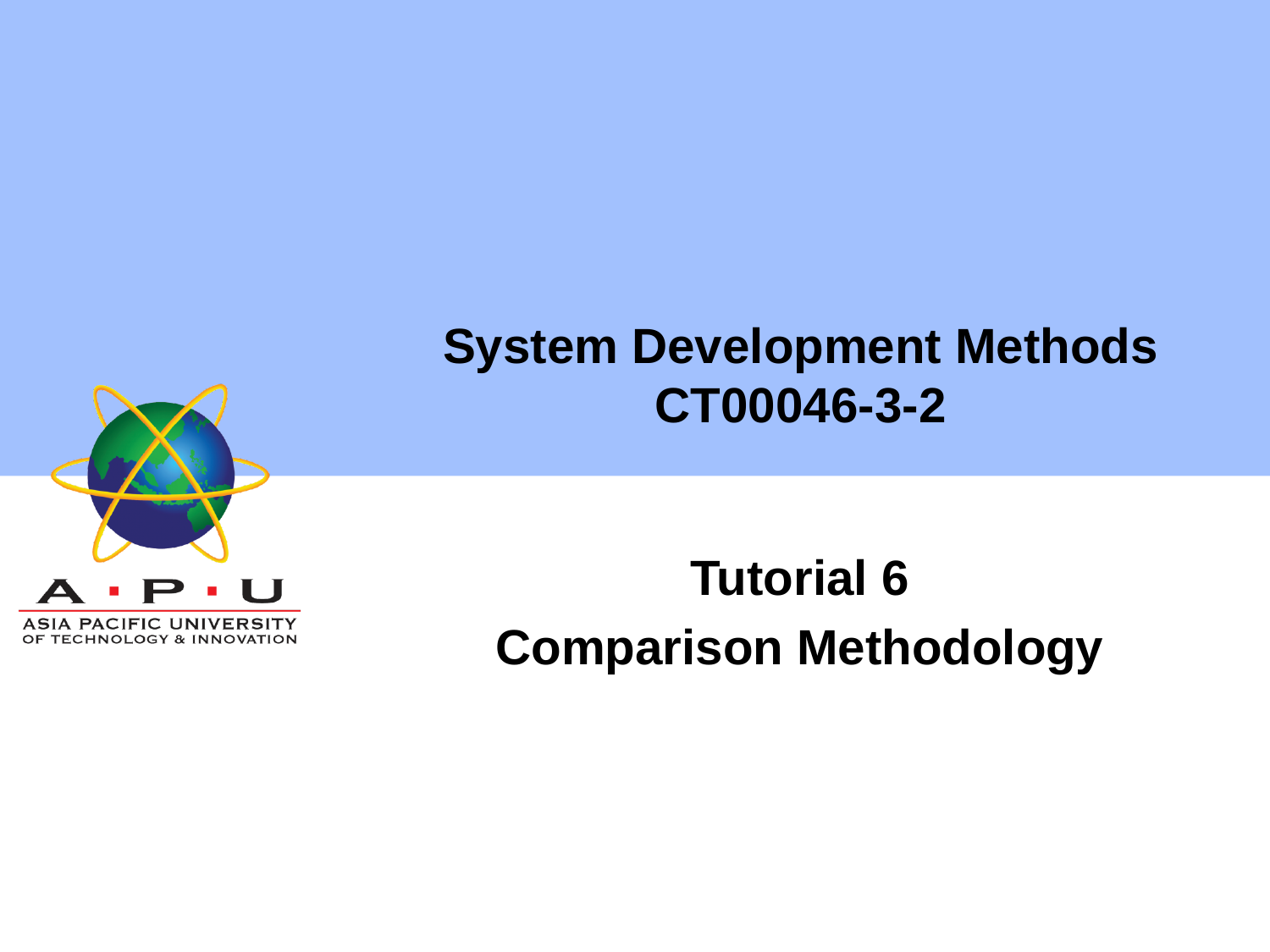

# System Development Methods CT00046-3-2
Tutorial 6
Comparison Methodology